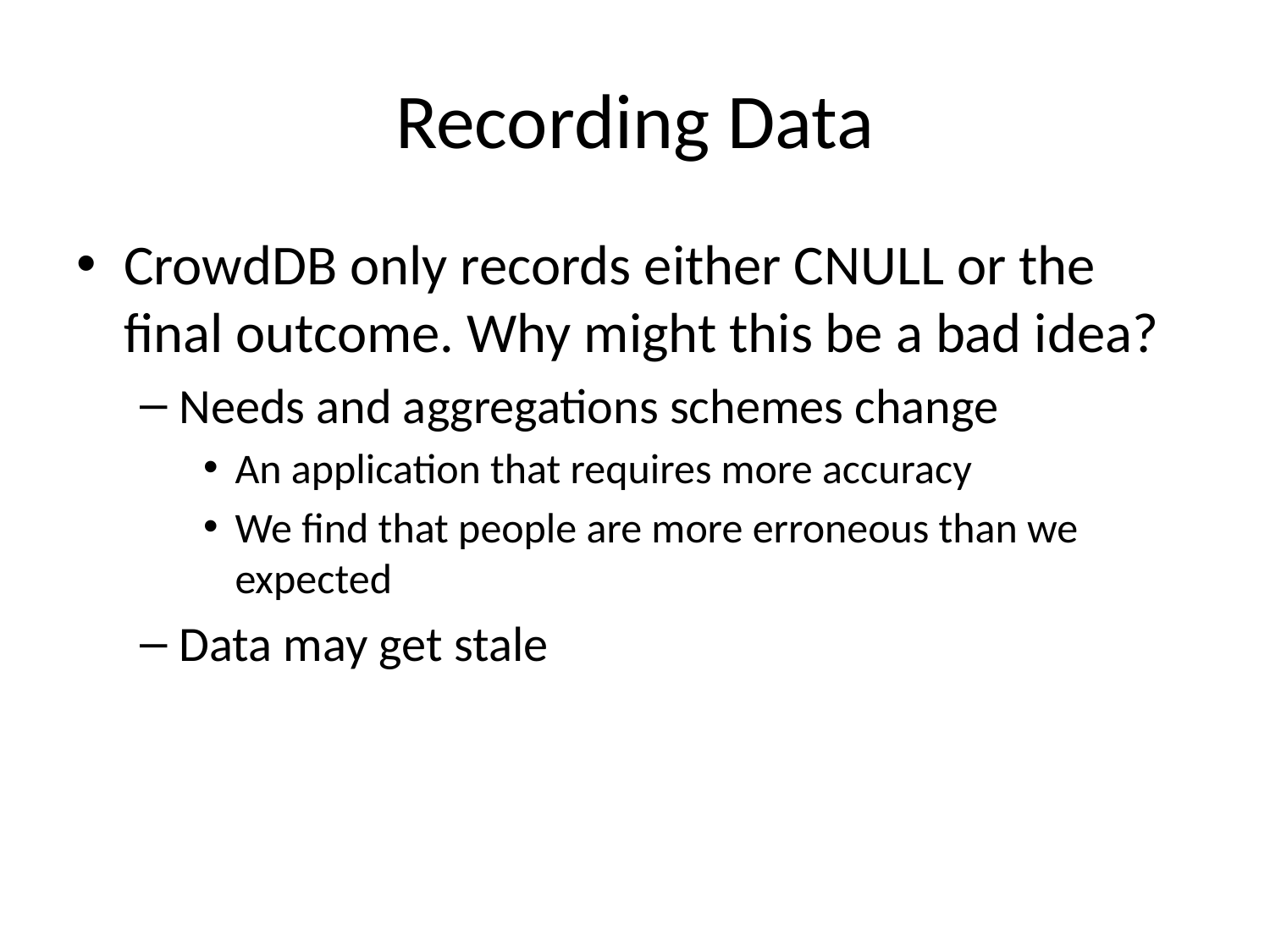

# Recording Data
CrowdDB only records either CNULL or the final outcome. Why might this be a bad idea?
Needs and aggregations schemes change
An application that requires more accuracy
We find that people are more erroneous than we expected
Data may get stale